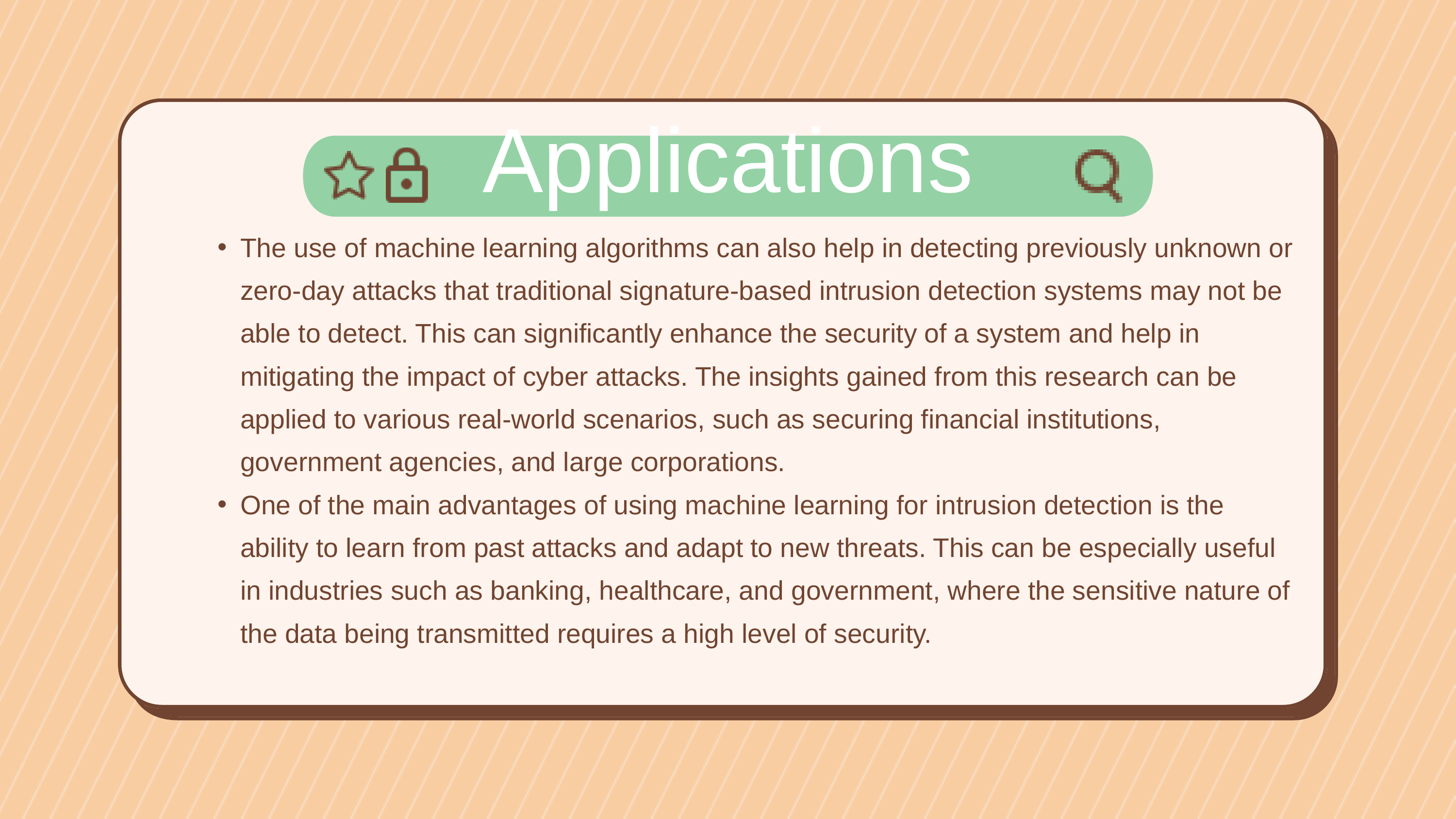

Applications

The use of machine learning algorithms can also help in detecting previously unknown or zero-day attacks that traditional signature-based intrusion detection systems may not be able to detect. This can significantly enhance the security of a system and help in mitigating the impact of cyber attacks. The insights gained from this research can be applied to various real-world scenarios, such as securing financial institutions, government agencies, and large corporations.
One of the main advantages of using machine learning for intrusion detection is the ability to learn from past attacks and adapt to new threats. This can be especially useful in industries such as banking, healthcare, and government, where the sensitive nature of the data being transmitted requires a high level of security.